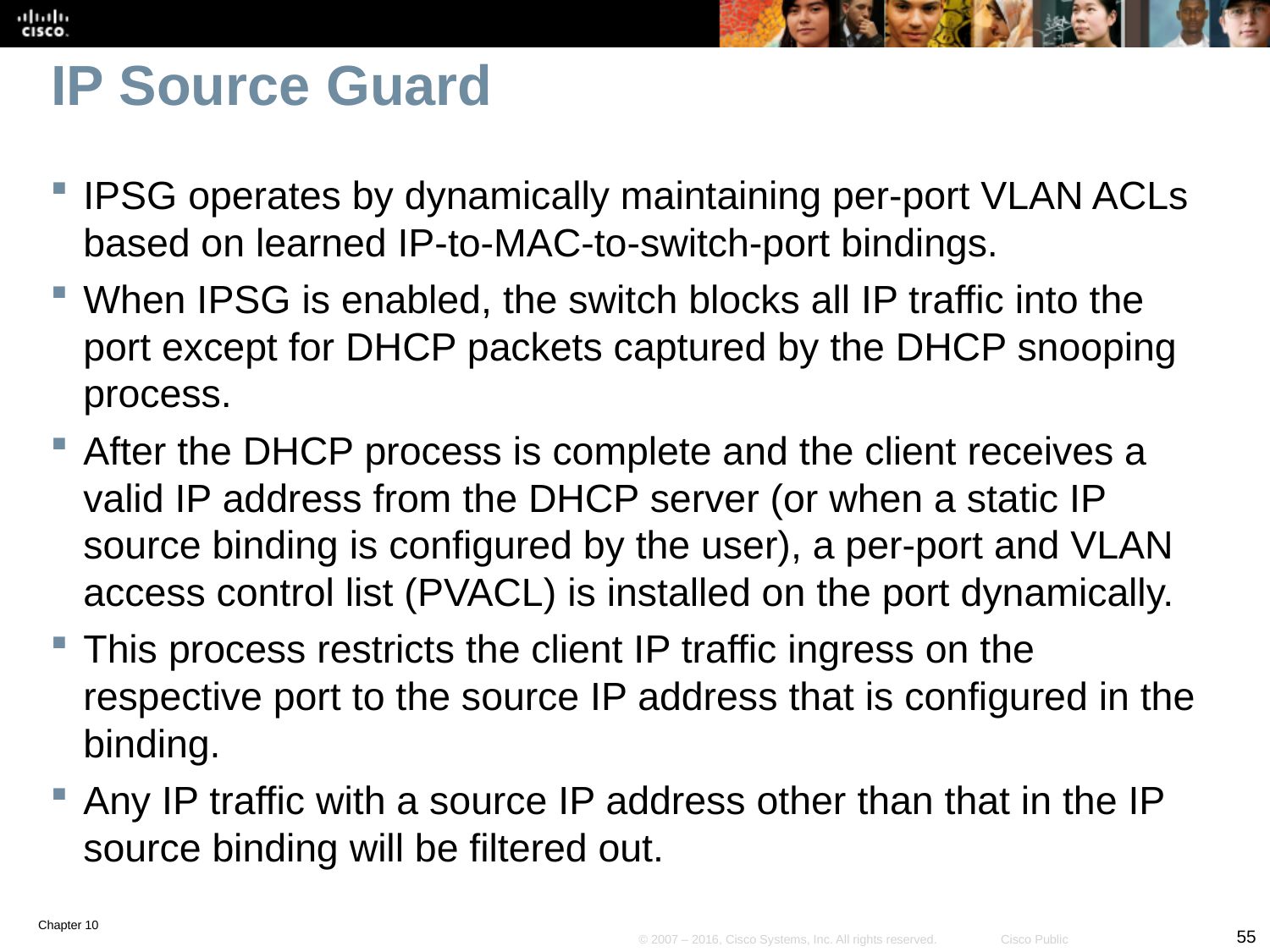

# IP Source Guard
IPSG operates by dynamically maintaining per-port VLAN ACLs based on learned IP-to-MAC-to-switch-port bindings.
When IPSG is enabled, the switch blocks all IP traffic into the port except for DHCP packets captured by the DHCP snooping process.
After the DHCP process is complete and the client receives a valid IP address from the DHCP server (or when a static IP source binding is configured by the user), a per-port and VLAN access control list (PVACL) is installed on the port dynamically.
This process restricts the client IP traffic ingress on the respective port to the source IP address that is configured in the binding.
Any IP traffic with a source IP address other than that in the IP source binding will be filtered out.